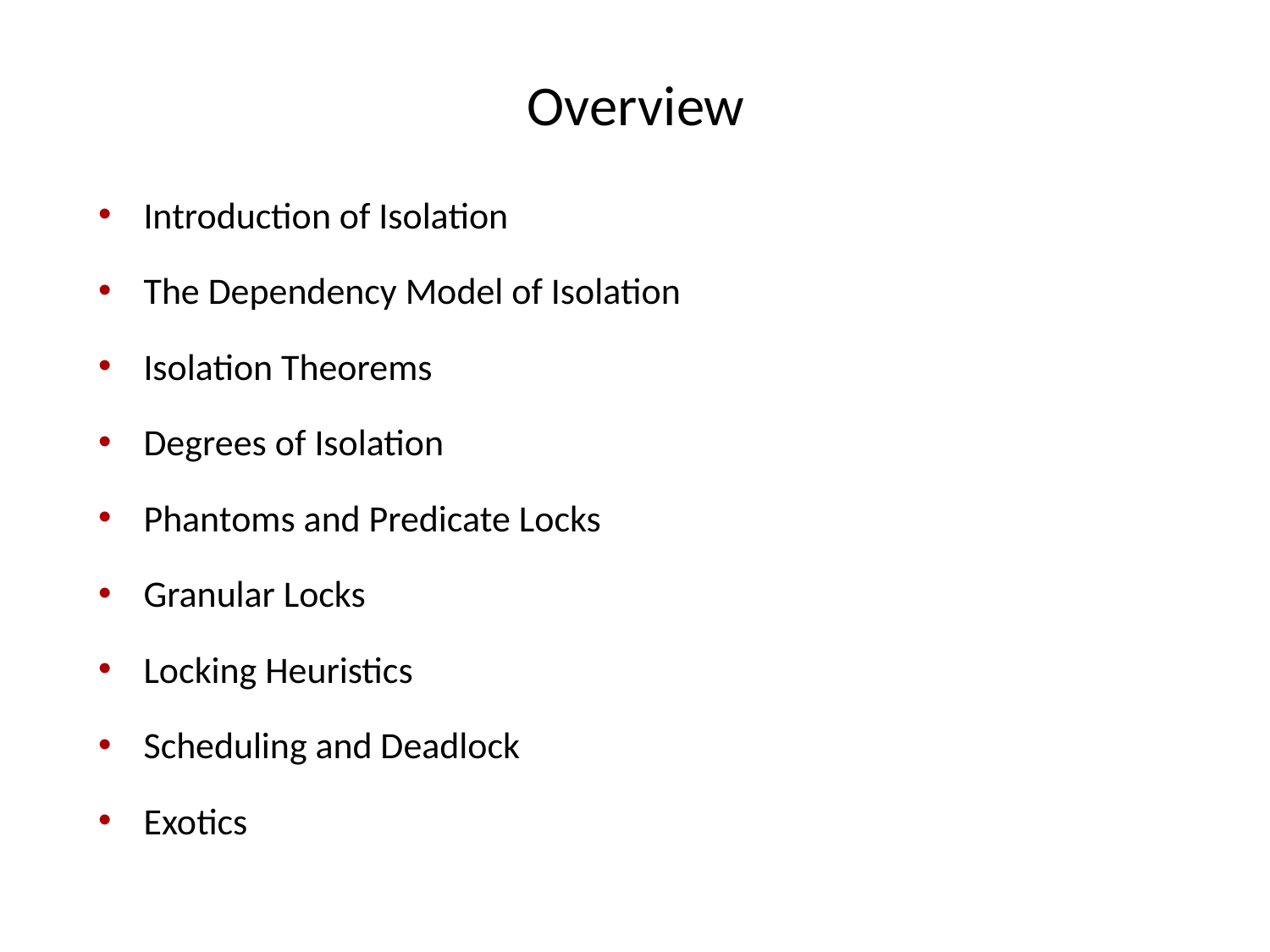

# Overview
Introduction of Isolation
The Dependency Model of Isolation
Isolation Theorems
Degrees of Isolation
Phantoms and Predicate Locks
Granular Locks
Locking Heuristics
Scheduling and Deadlock
Exotics